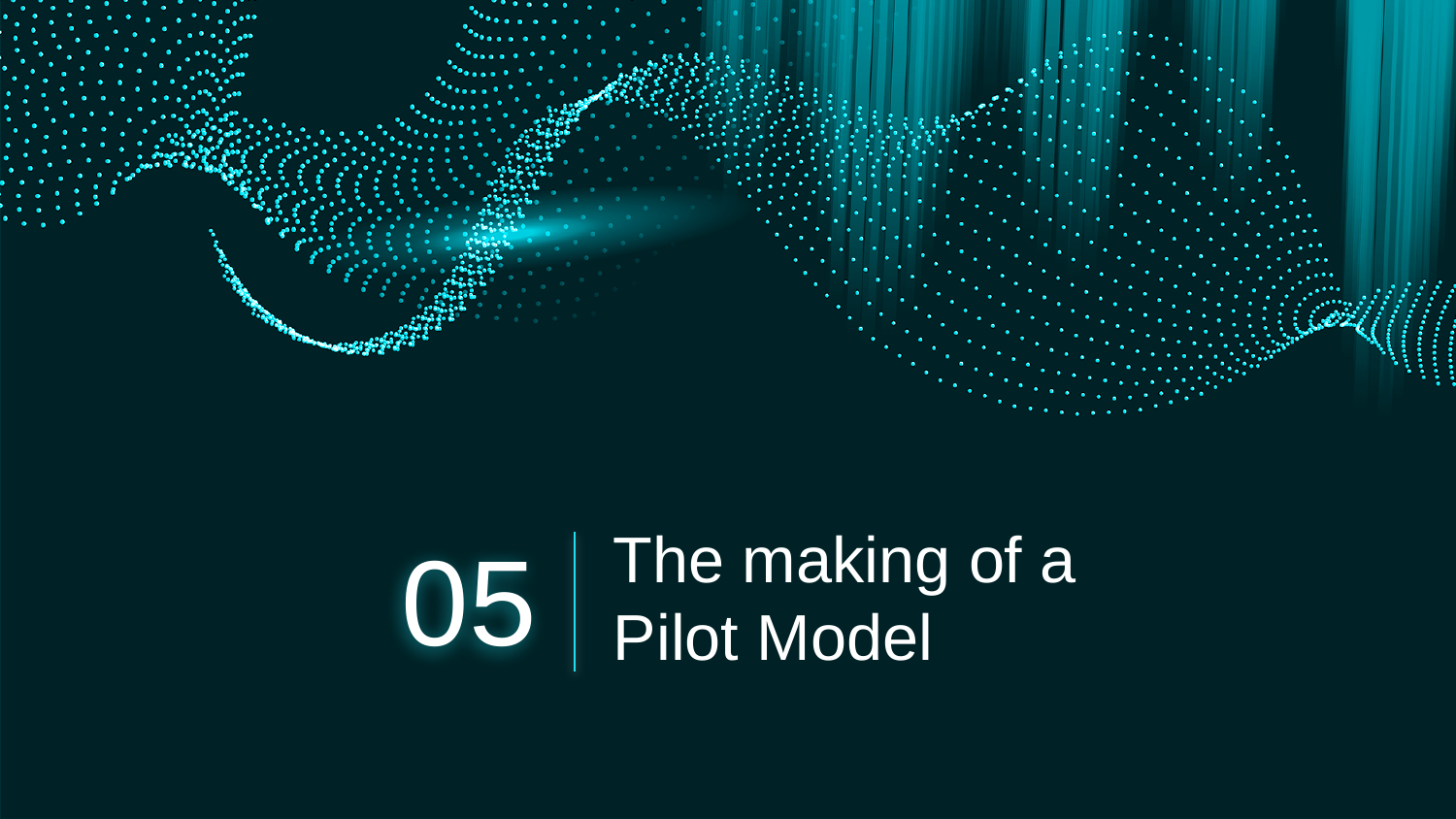

05
# The making of a Pilot Model